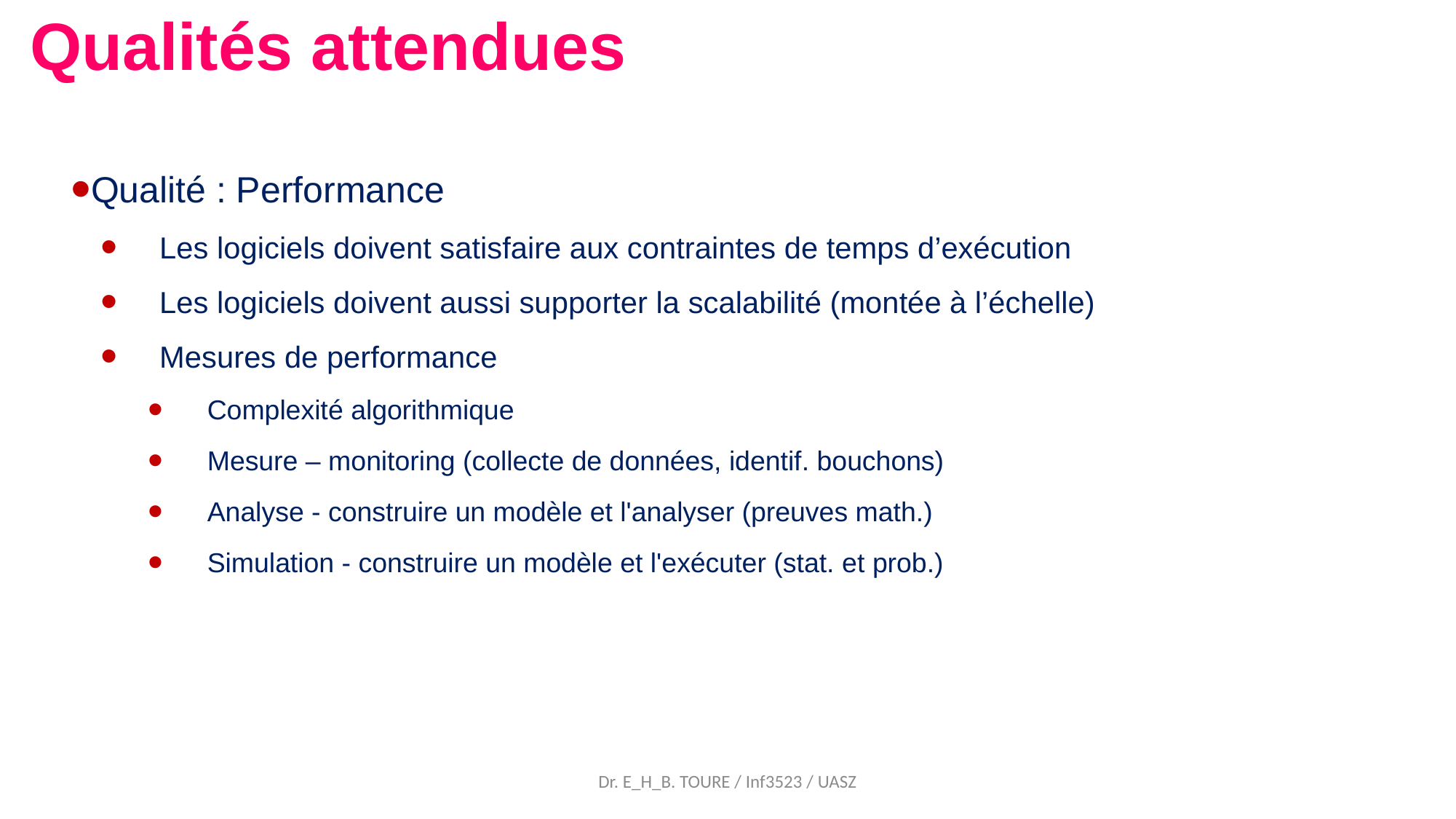

Qualités attendues

Qualité : Performance
Les logiciels doivent satisfaire aux contraintes de temps d’exécution
Les logiciels doivent aussi supporter la scalabilité (montée à l’échelle)
Mesures de performance
Complexité algorithmique
Mesure – monitoring (collecte de données, identif. bouchons)
Analyse - construire un modèle et l'analyser (preuves math.)
Simulation - construire un modèle et l'exécuter (stat. et prob.)
Dr. E_H_B. TOURE / Inf3523 / UASZ